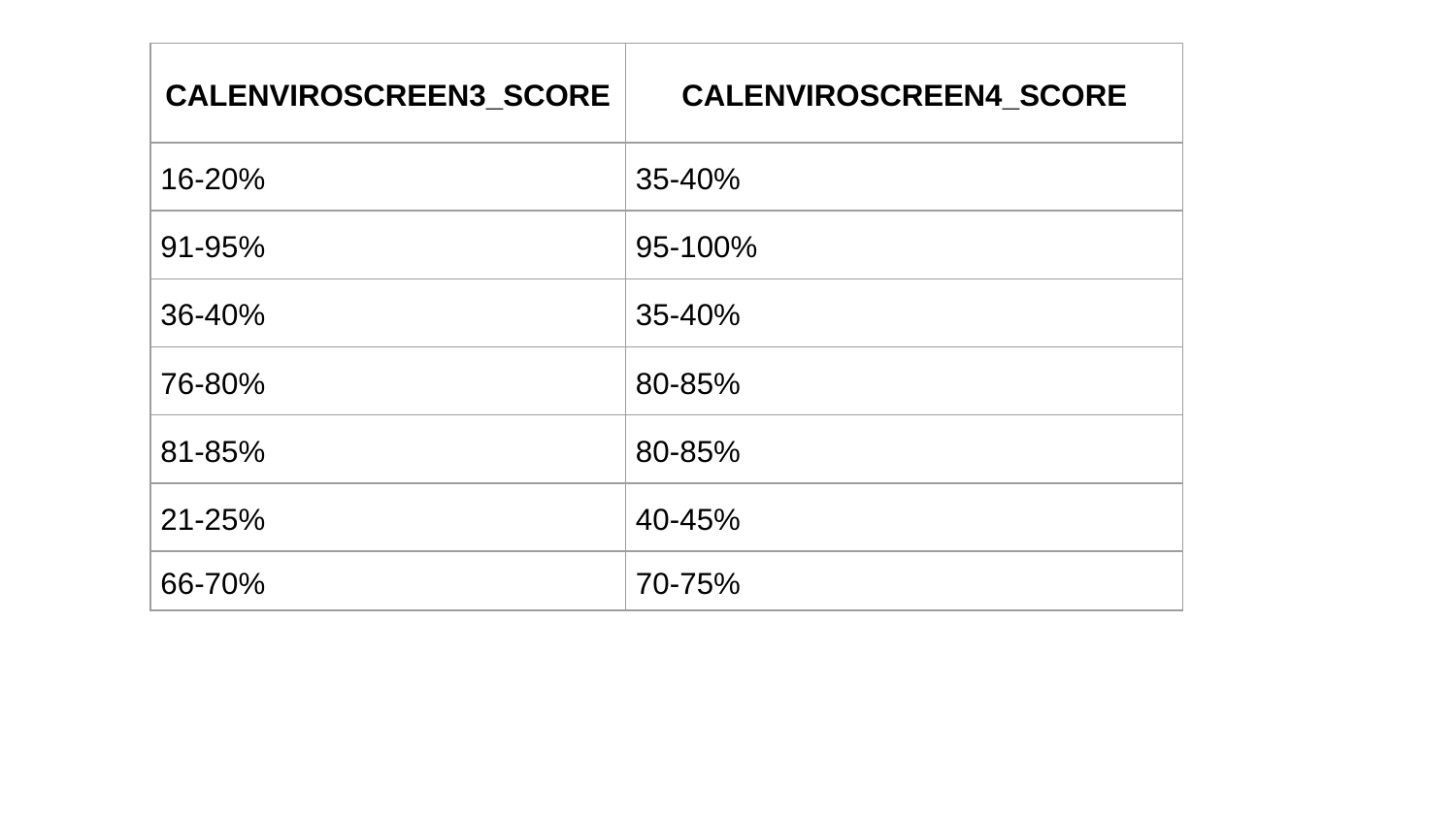

| CALENVIROSCREEN3\_SCORE | CALENVIROSCREEN4\_SCORE |
| --- | --- |
| 16-20% | 35-40% |
| 91-95% | 95-100% |
| 36-40% | 35-40% |
| 76-80% | 80-85% |
| 81-85% | 80-85% |
| 21-25% | 40-45% |
| 66-70% | 70-75% |